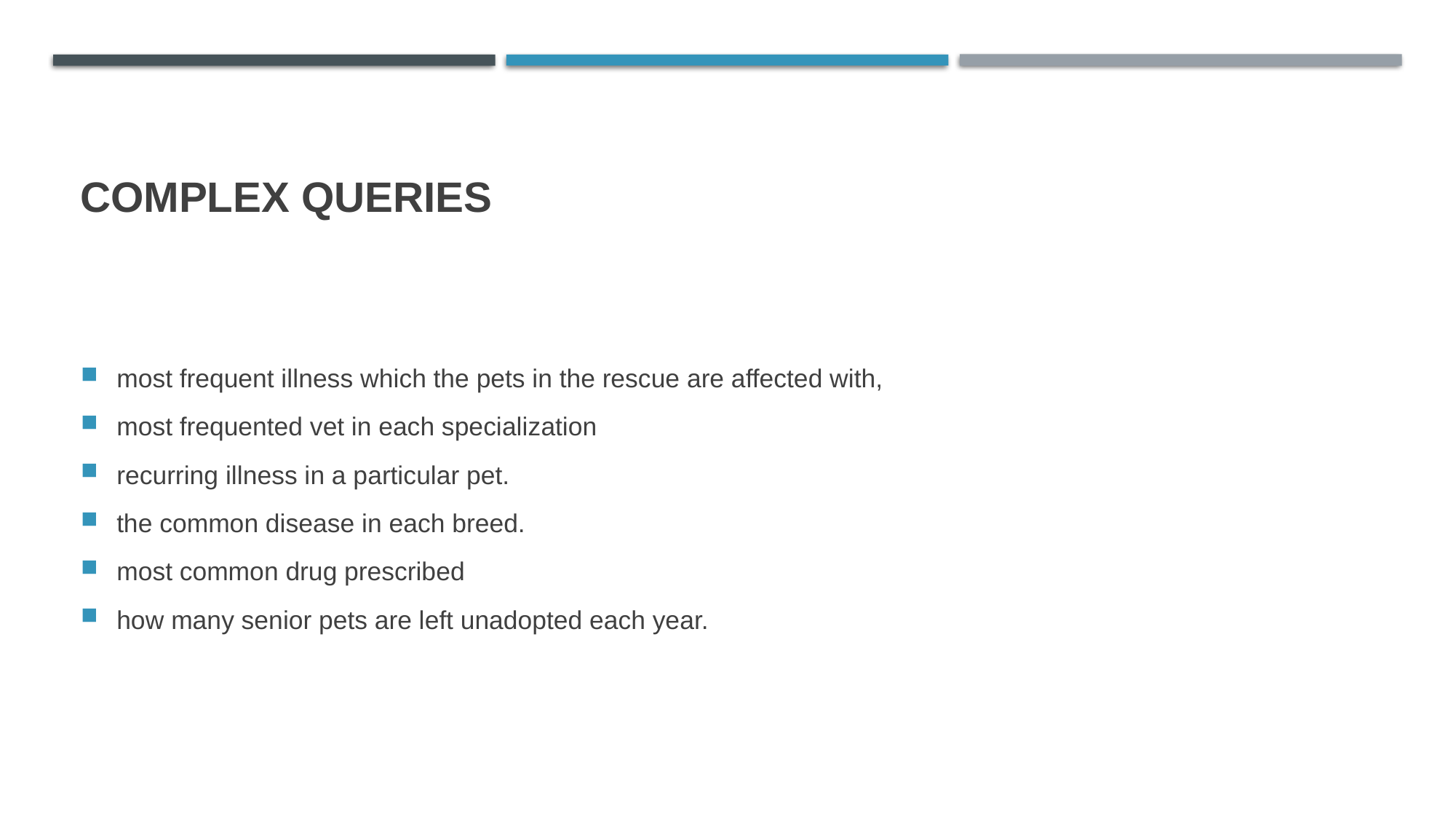

# Complex queries
most frequent illness which the pets in the rescue are affected with,
most frequented vet in each specialization
recurring illness in a particular pet.
the common disease in each breed.
most common drug prescribed
how many senior pets are left unadopted each year.